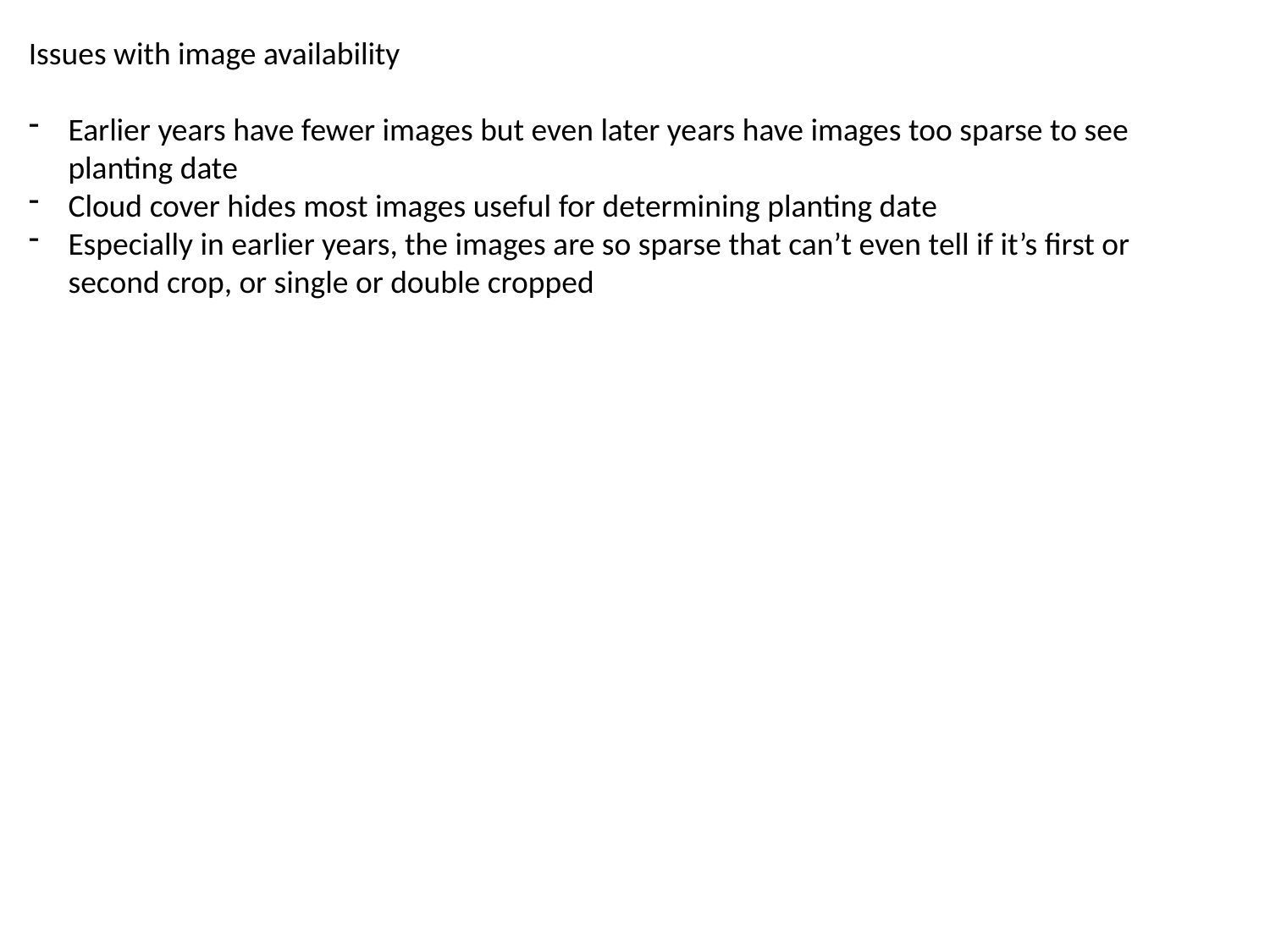

Issues with image availability

Earlier years have fewer images but even later years have images too sparse to see planting date
Cloud cover hides most images useful for determining planting date
Especially in earlier years, the images are so sparse that can’t even tell if it’s first or second crop, or single or double cropped